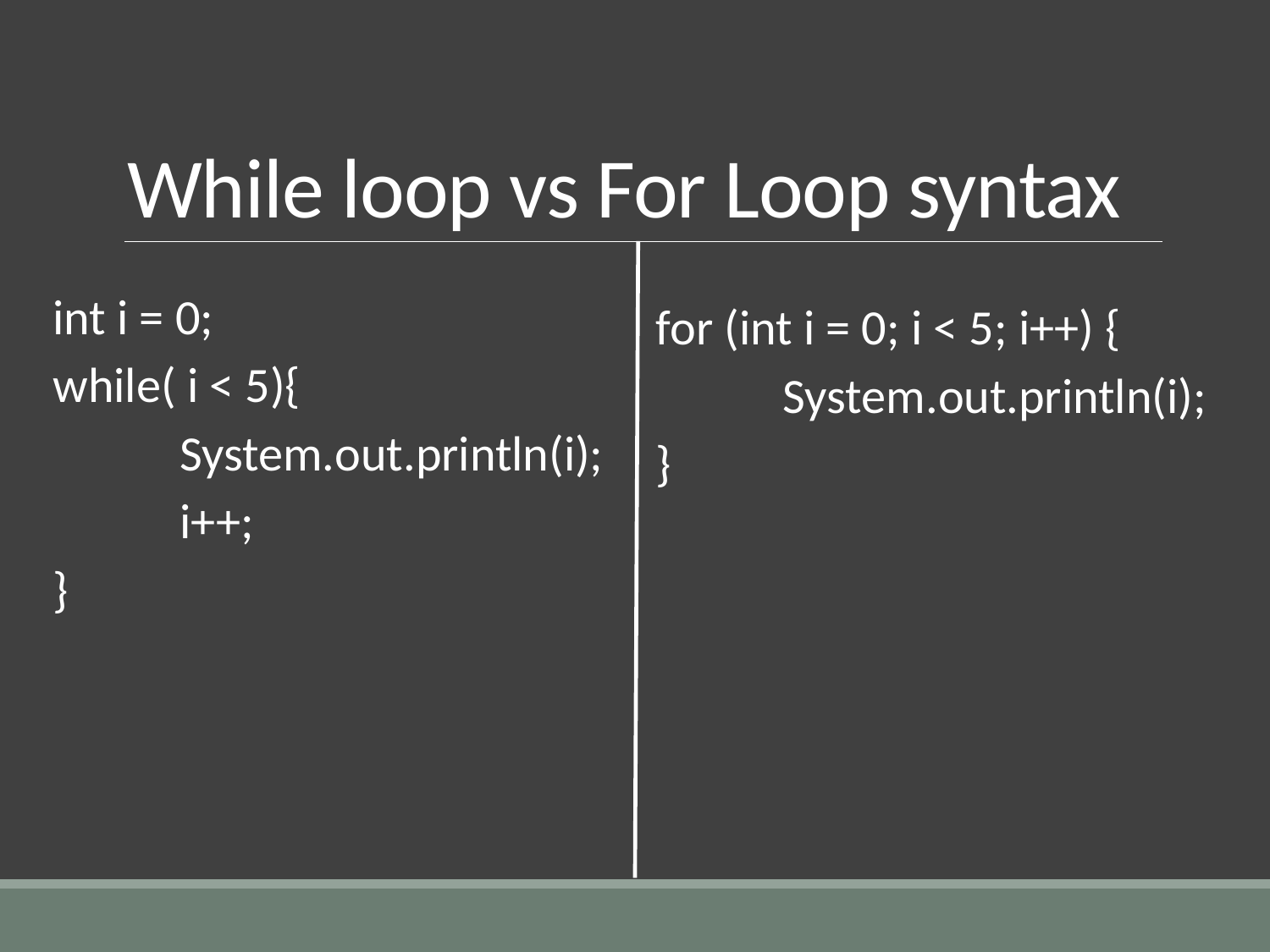

# While loop vs For Loop syntax
int i = 0;
while( i < 5){
	System.out.println(i);
	i++;
}
for (int i = 0; i < 5; i++) {
	System.out.println(i);
}